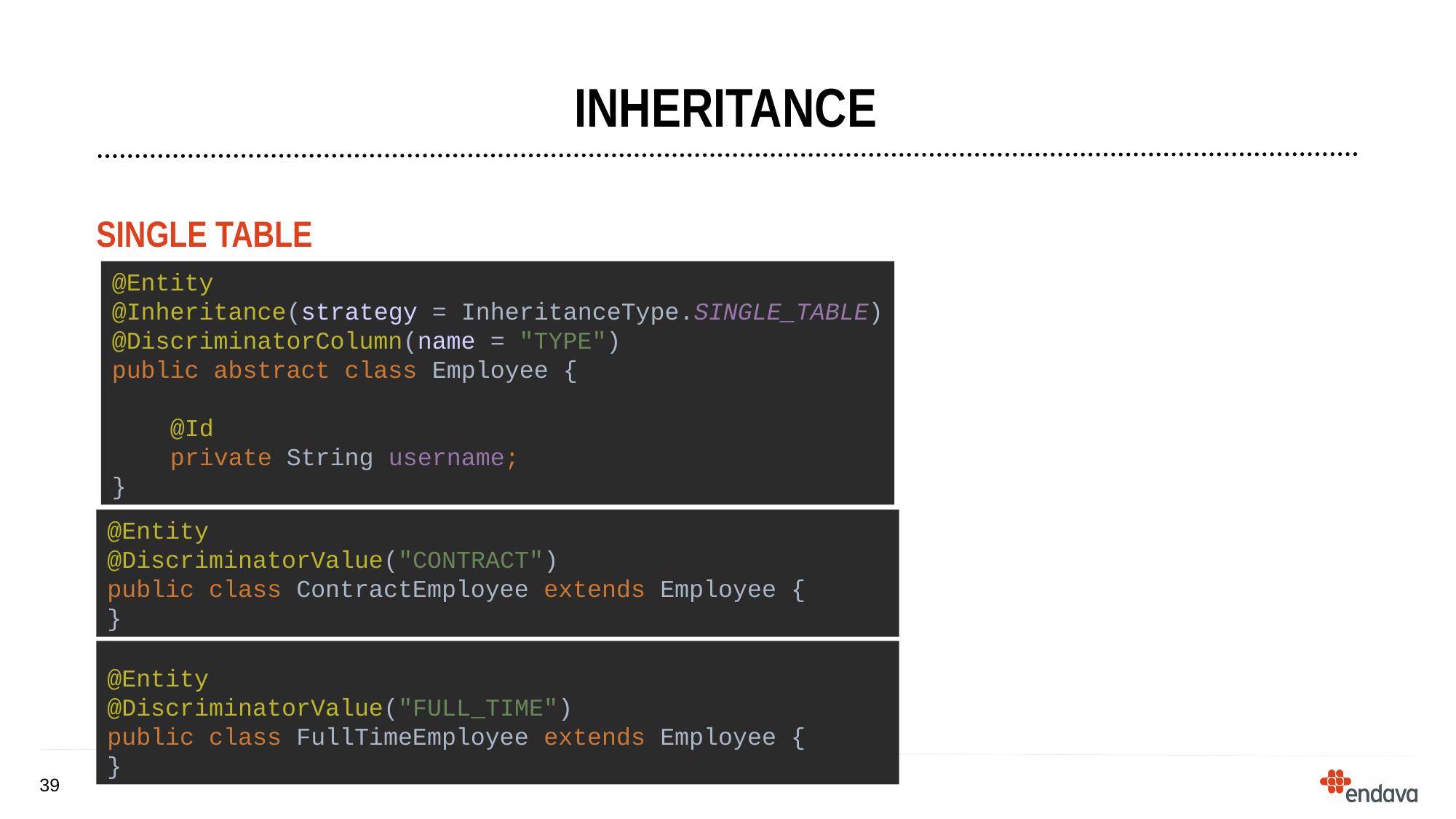

# inheritance
Single Table
@Entity
@Inheritance(strategy = InheritanceType.SINGLE_TABLE)
@DiscriminatorColumn(name = "TYPE")
public abstract class Employee {
    @Id
    private String username;
}
@Entity
@DiscriminatorValue("CONTRACT")
public class ContractEmployee extends Employee {
}

@Entity
@DiscriminatorValue("FULL_TIME")
public class FullTimeEmployee extends Employee {
}